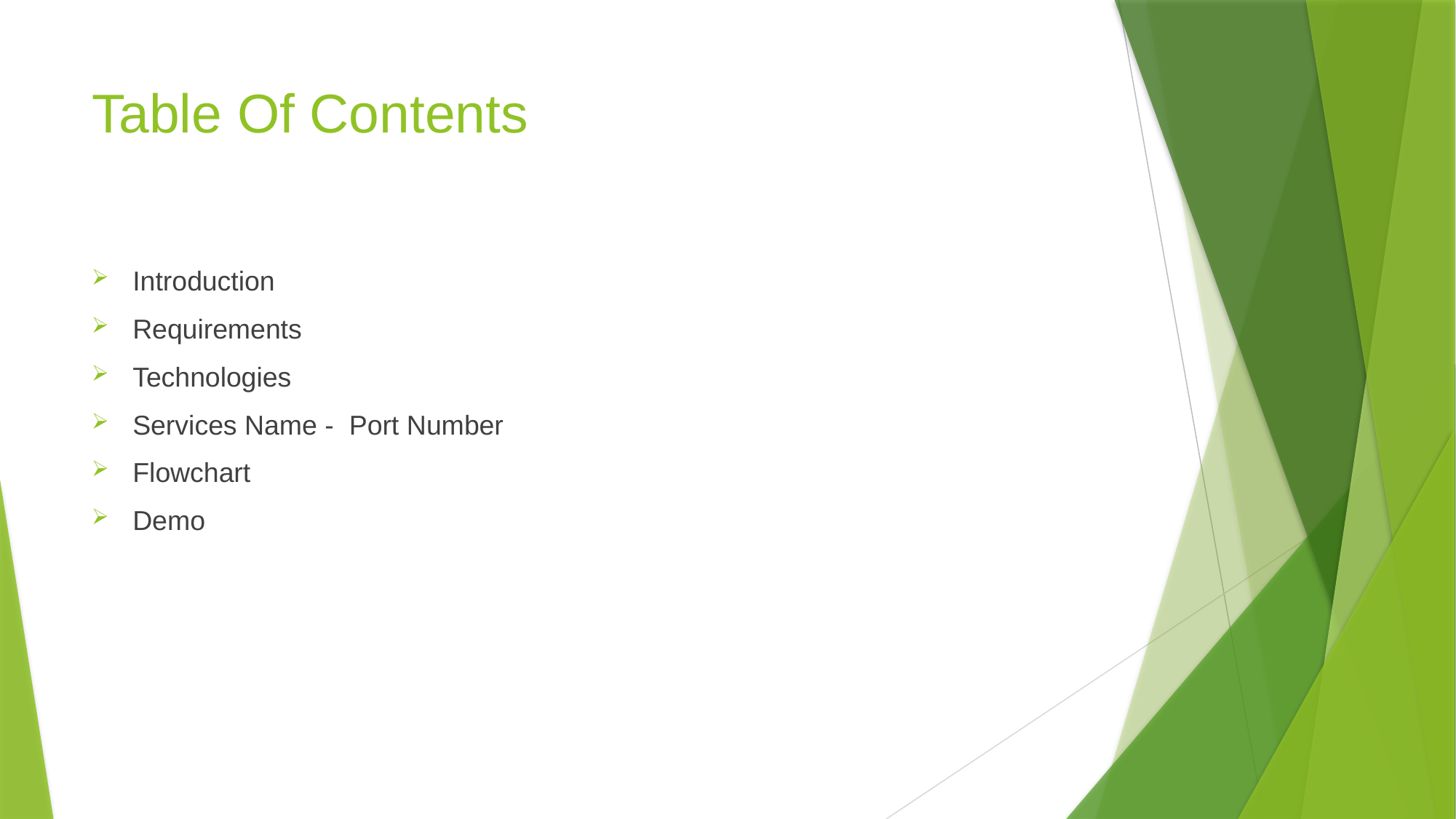

# Table Of Contents
Introduction
Requirements
Technologies
Services Name -  Port Number
Flowchart
Demo